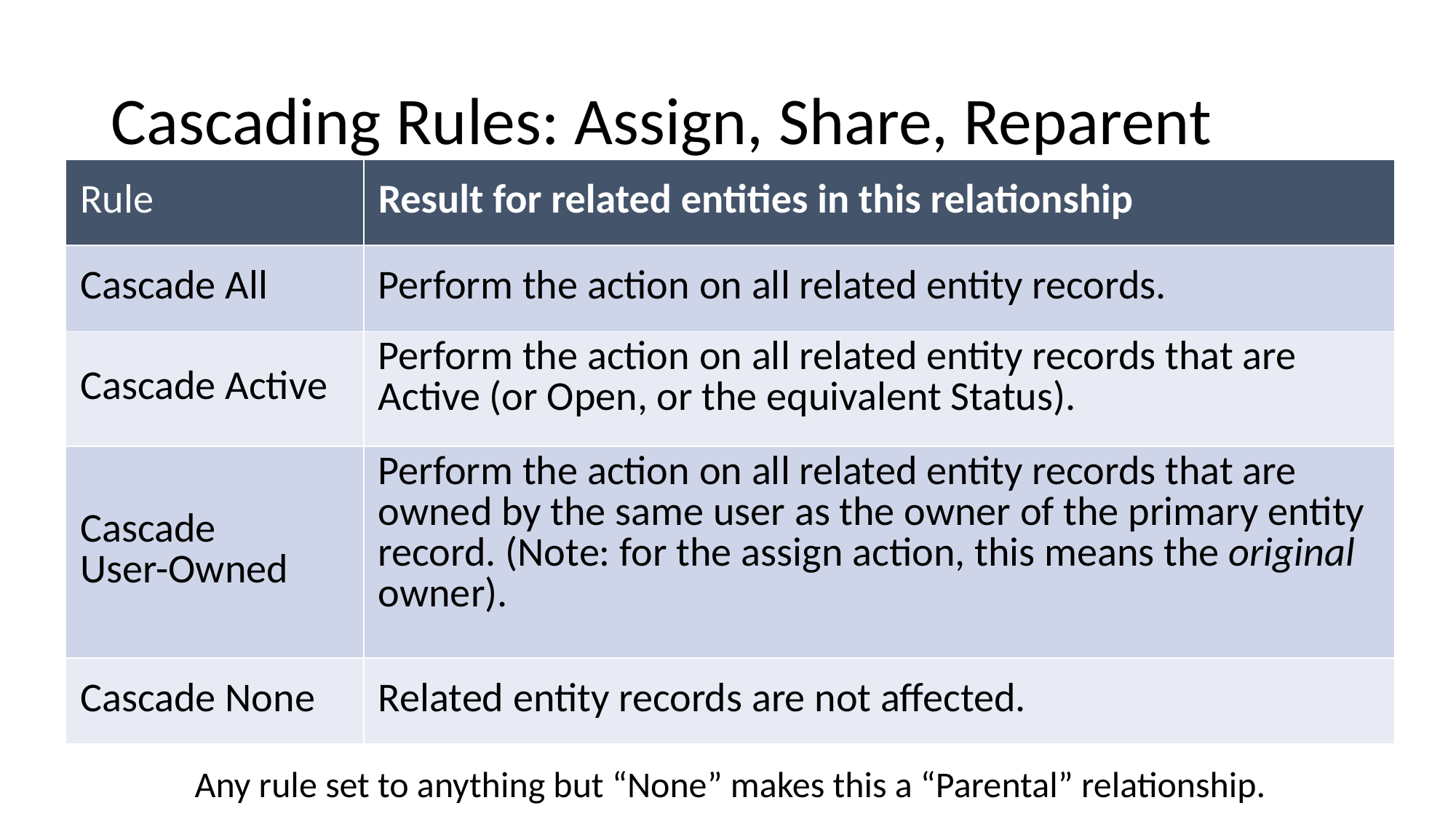

# Cascading Rules: Assign, Share, Reparent
| Rule | Result for related entities in this relationship |
| --- | --- |
| Cascade All | Perform the action on all related entity records. |
| Cascade Active | Perform the action on all related entity records that are Active (or Open, or the equivalent Status). |
| Cascade User-Owned | Perform the action on all related entity records that are owned by the same user as the owner of the primary entity record. (Note: for the assign action, this means the original owner). |
| Cascade None | Related entity records are not affected. |
Any rule set to anything but “None” makes this a “Parental” relationship.